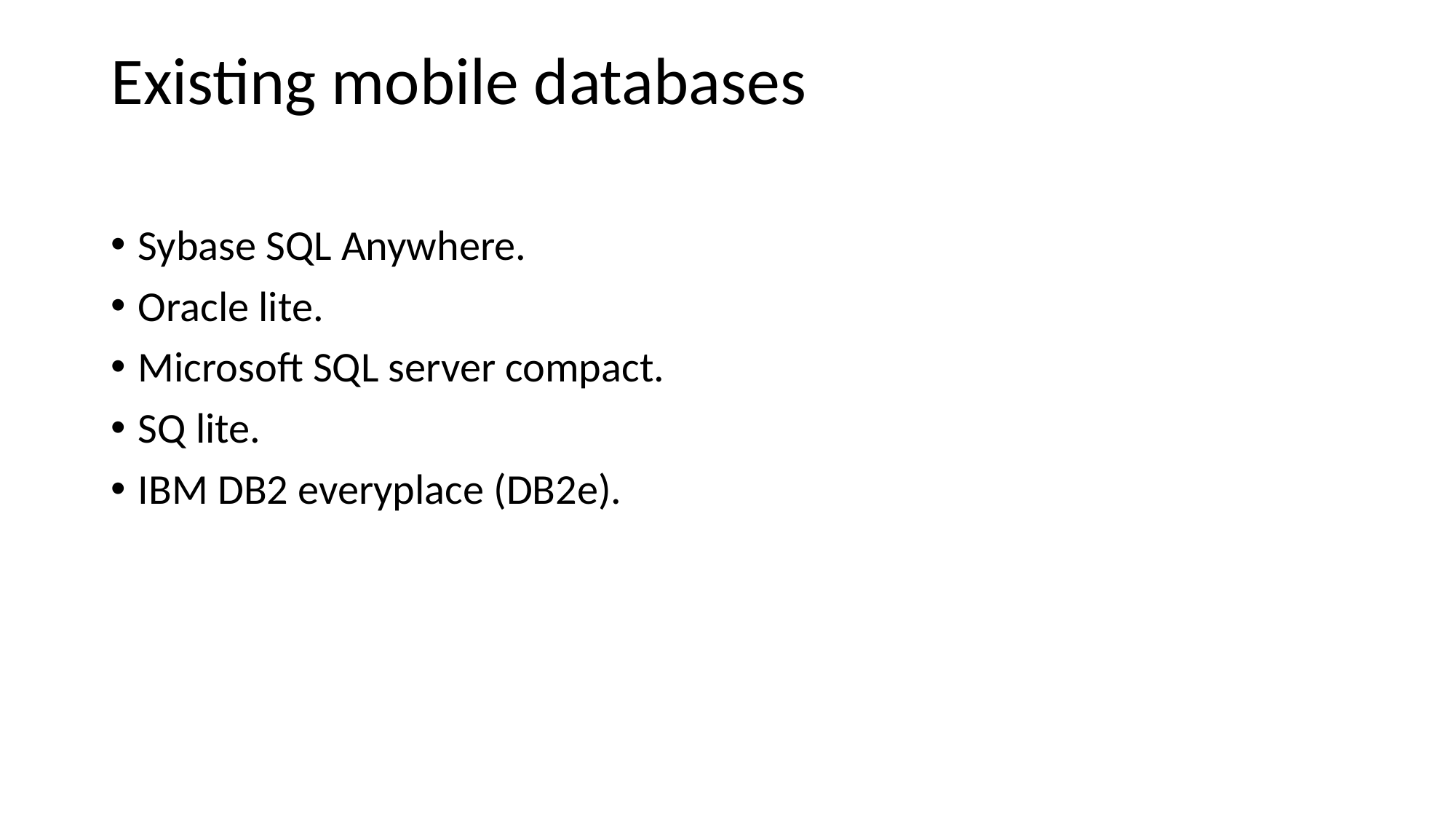

# Existing mobile databases
Sybase SQL Anywhere.
Oracle lite.
Microsoft SQL server compact.
SQ lite.
IBM DB2 everyplace (DB2e).